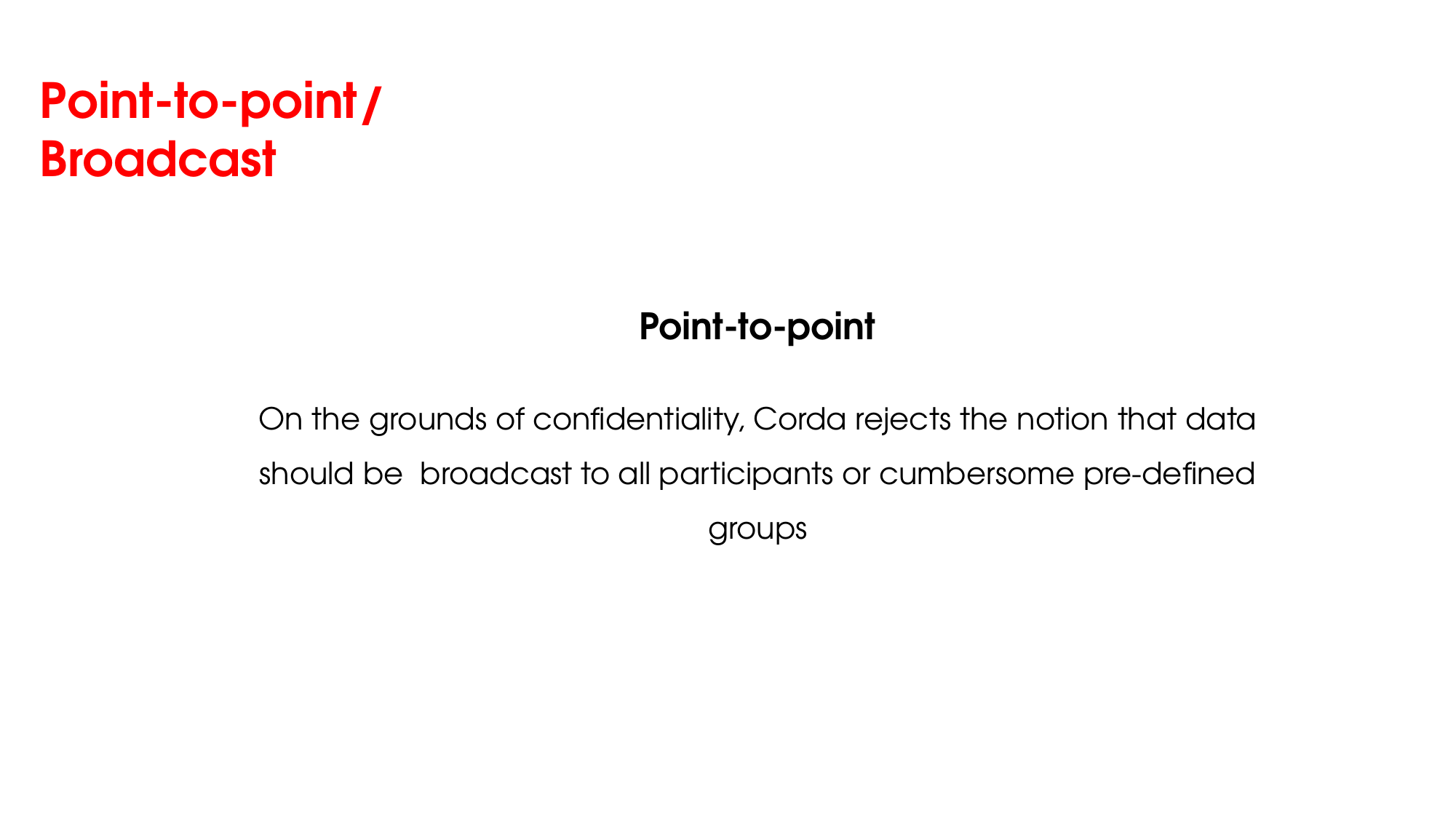

# Point-to-point/Broadcast
Point-to-point
On the grounds of confidentiality, Corda rejects the notion that data should be  broadcast to all participants or cumbersome pre-defined groups